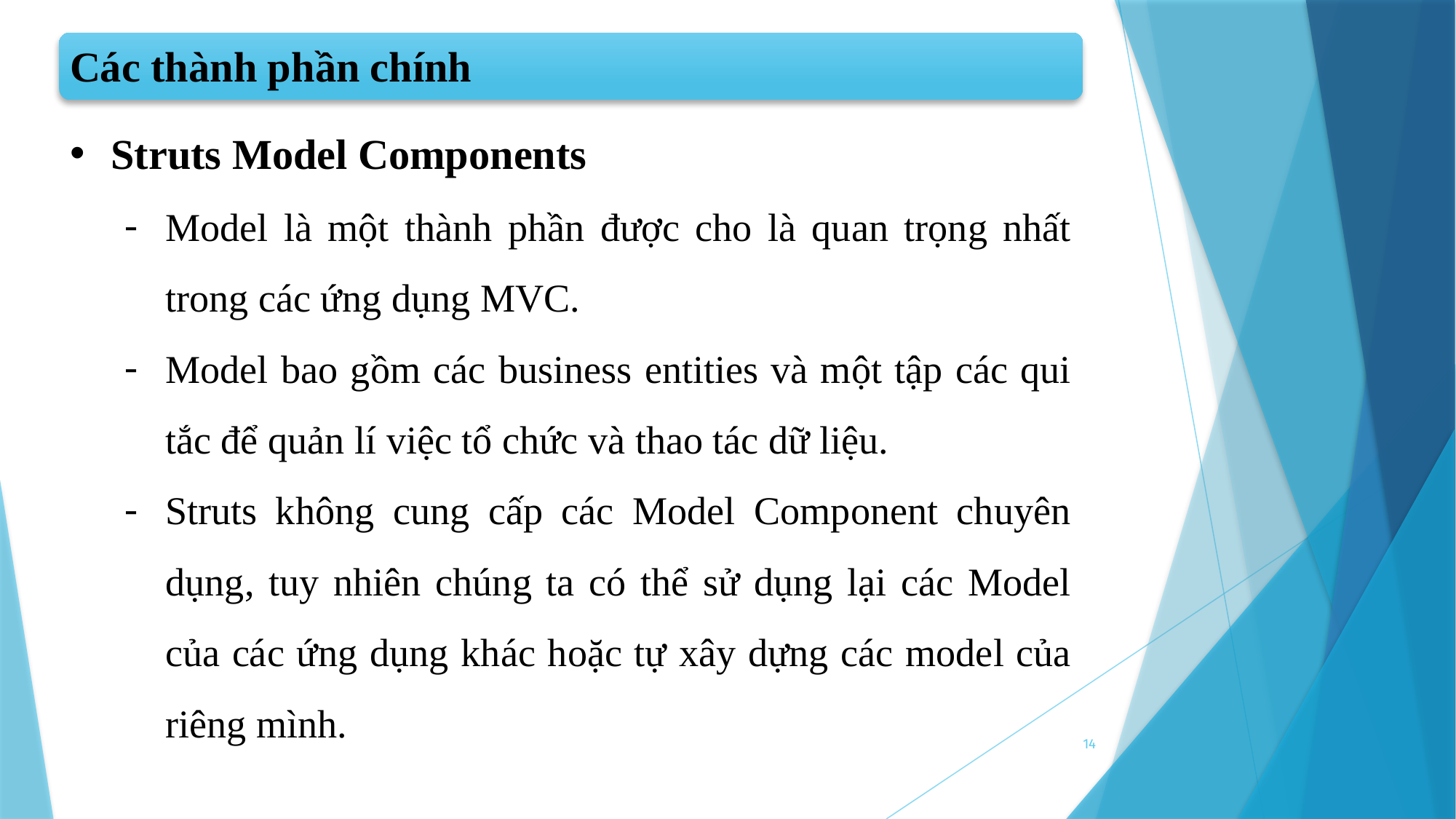

Các thành phần chính
Struts Model Components
Model là một thành phần được cho là quan trọng nhất trong các ứng dụng MVC.
Model bao gồm các business entities và một tập các qui tắc để quản lí việc tổ chức và thao tác dữ liệu.
Struts không cung cấp các Model Component chuyên dụng, tuy nhiên chúng ta có thể sử dụng lại các Model của các ứng dụng khác hoặc tự xây dựng các model của riêng mình.
14